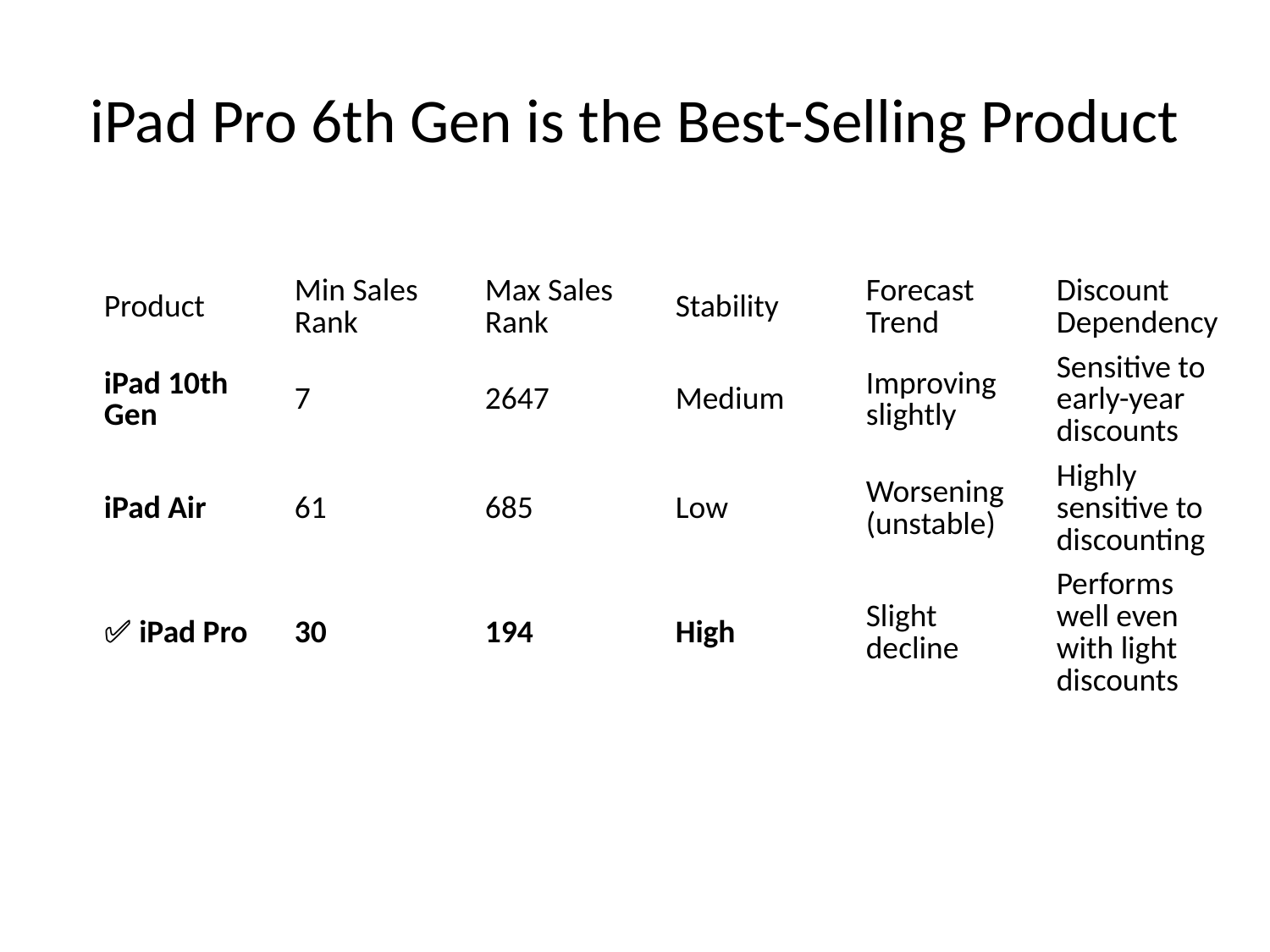

# iPad Pro 6th Gen is the Best-Selling Product
| Product | Min Sales Rank | Max Sales Rank | Stability | Forecast Trend | Discount Dependency |
| --- | --- | --- | --- | --- | --- |
| iPad 10th Gen | 7 | 2647 | Medium | Improving slightly | Sensitive to early-year discounts |
| iPad Air | 61 | 685 | Low | Worsening (unstable) | Highly sensitive to discounting |
| ✅ iPad Pro | 30 | 194 | High | Slight decline | Performs well even with light discounts |